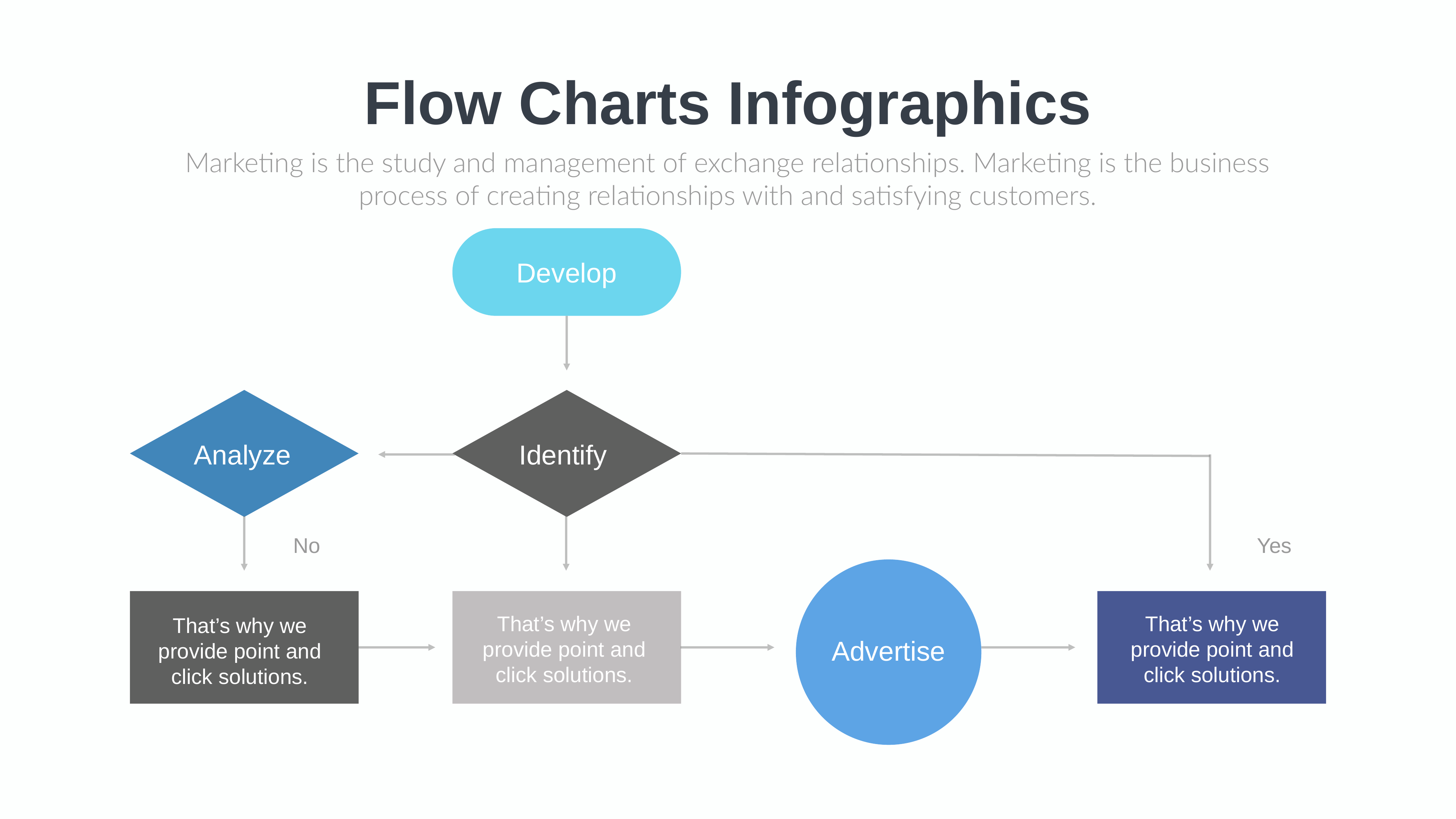

Flow Charts Infographics
Marketing is the study and management of exchange relationships. Marketing is the business process of creating relationships with and satisfying customers.

Develop

Analyze
Identify
No
Yes

Advertise

That’s why we provide point and click solutions.
That’s why we provide point and click solutions.
That’s why we provide point and click solutions.